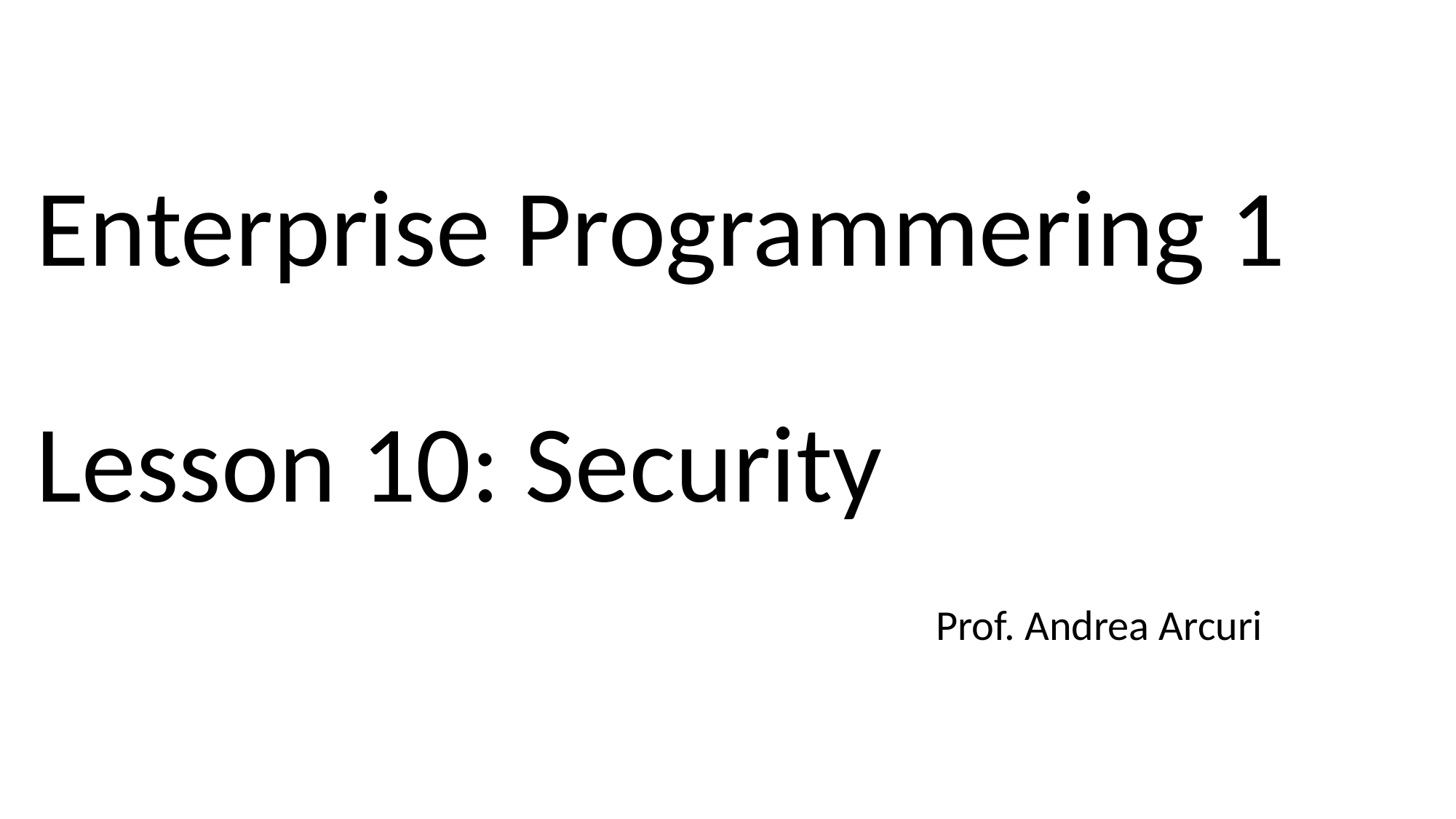

# Enterprise Programmering 1 Lesson 10: Security
Prof. Andrea Arcuri